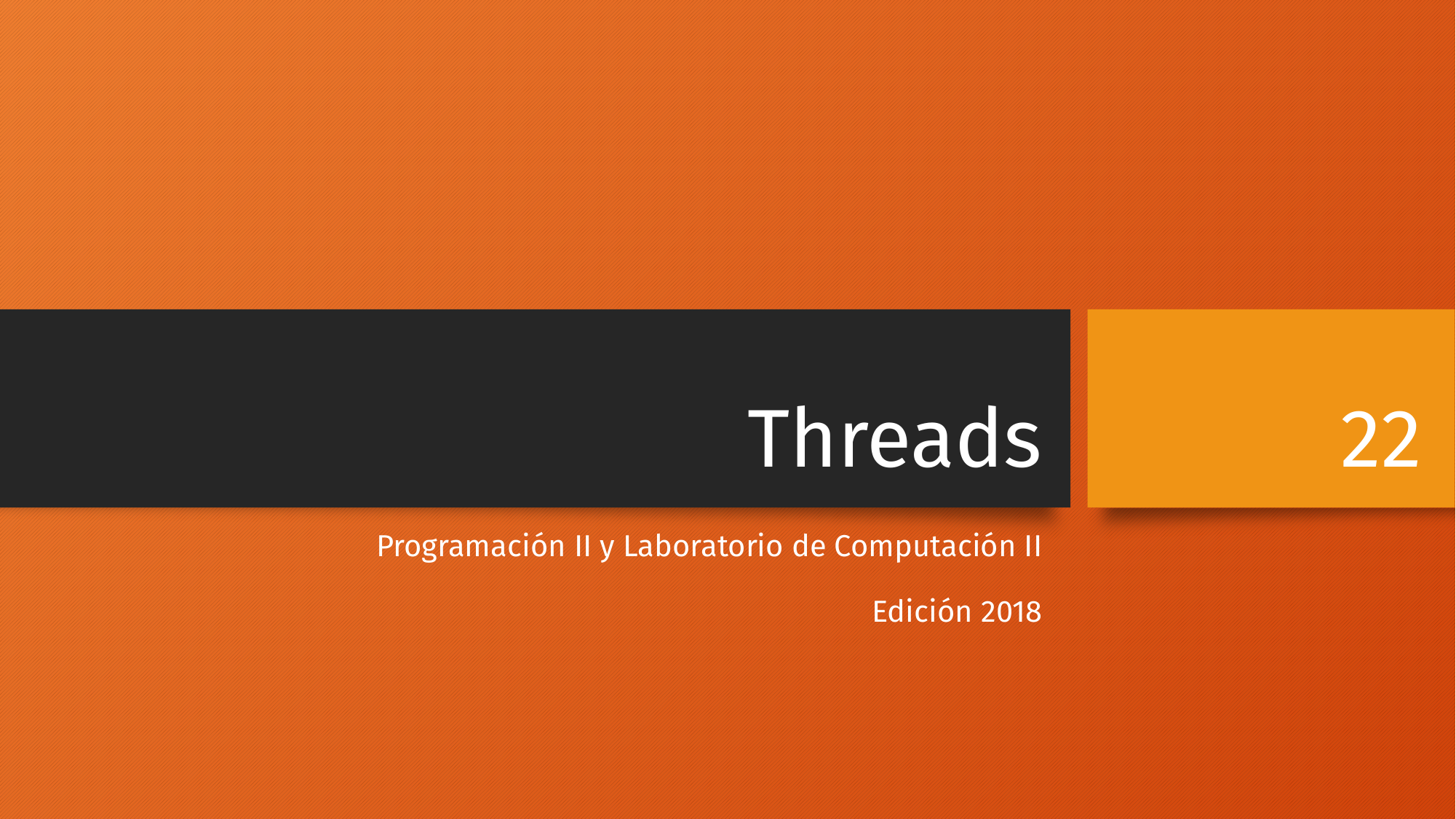

# Threads
22
Programación II y Laboratorio de Computación II

Edición 2018